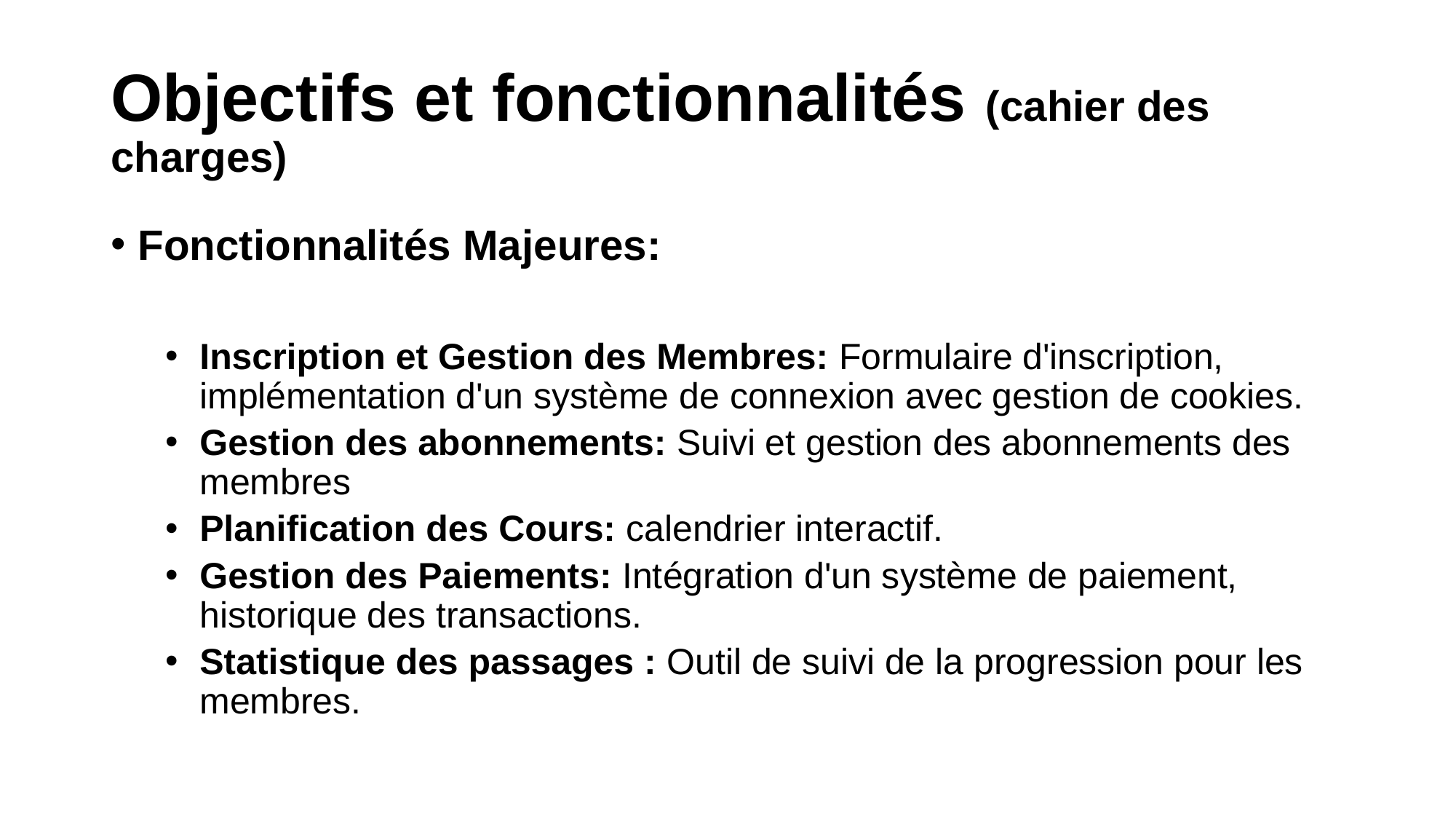

# Objectifs et fonctionnalités (cahier des charges)
Fonctionnalités Majeures:

Inscription et Gestion des Membres: Formulaire d'inscription, implémentation d'un système de connexion avec gestion de cookies.
Gestion des abonnements: Suivi et gestion des abonnements des membres
Planification des Cours: calendrier interactif.
Gestion des Paiements: Intégration d'un système de paiement, historique des transactions.
Statistique des passages : Outil de suivi de la progression pour les membres.